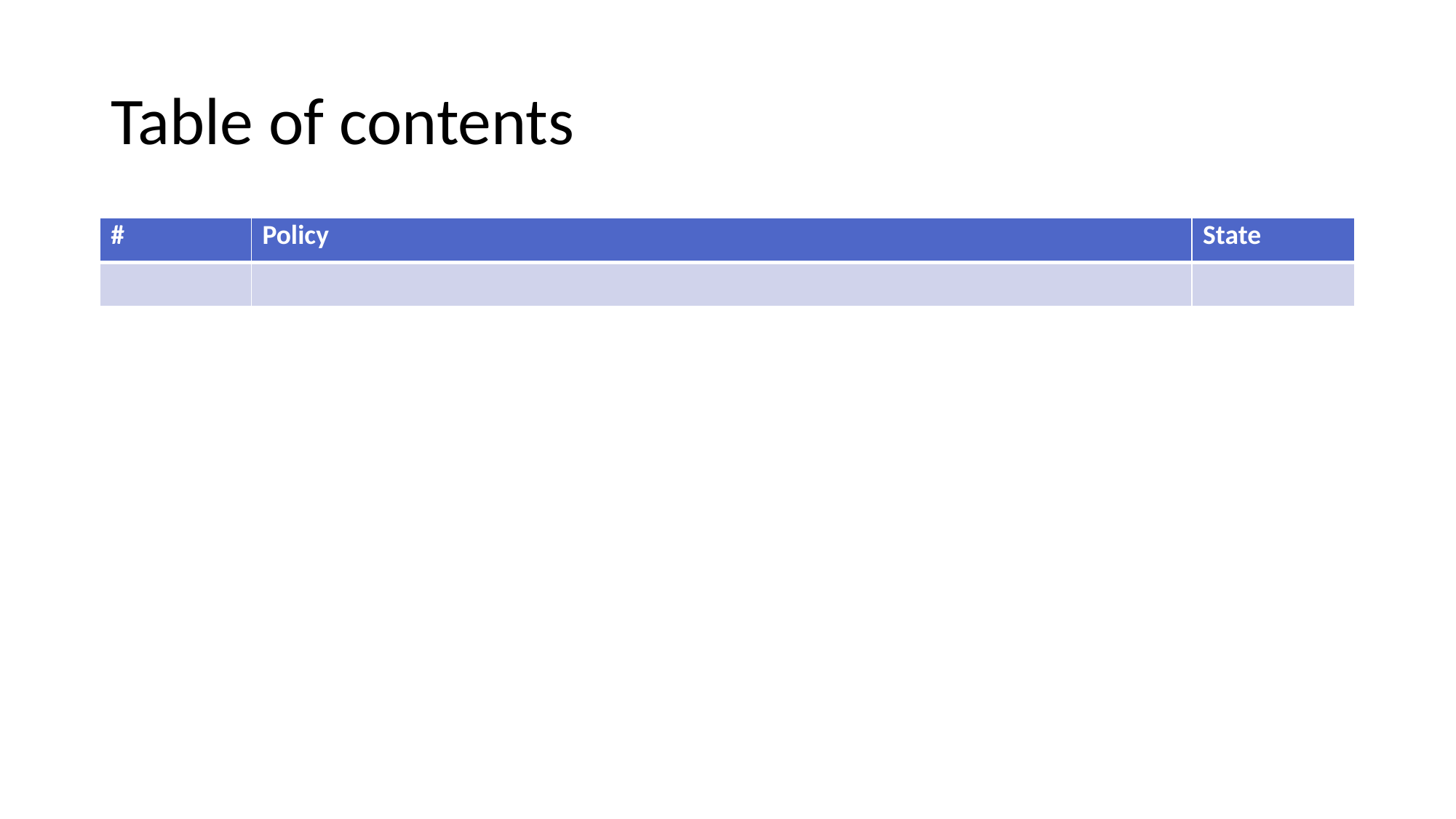

# Table of contents
| # | Policy | State |
| --- | --- | --- |
|  |  |  |